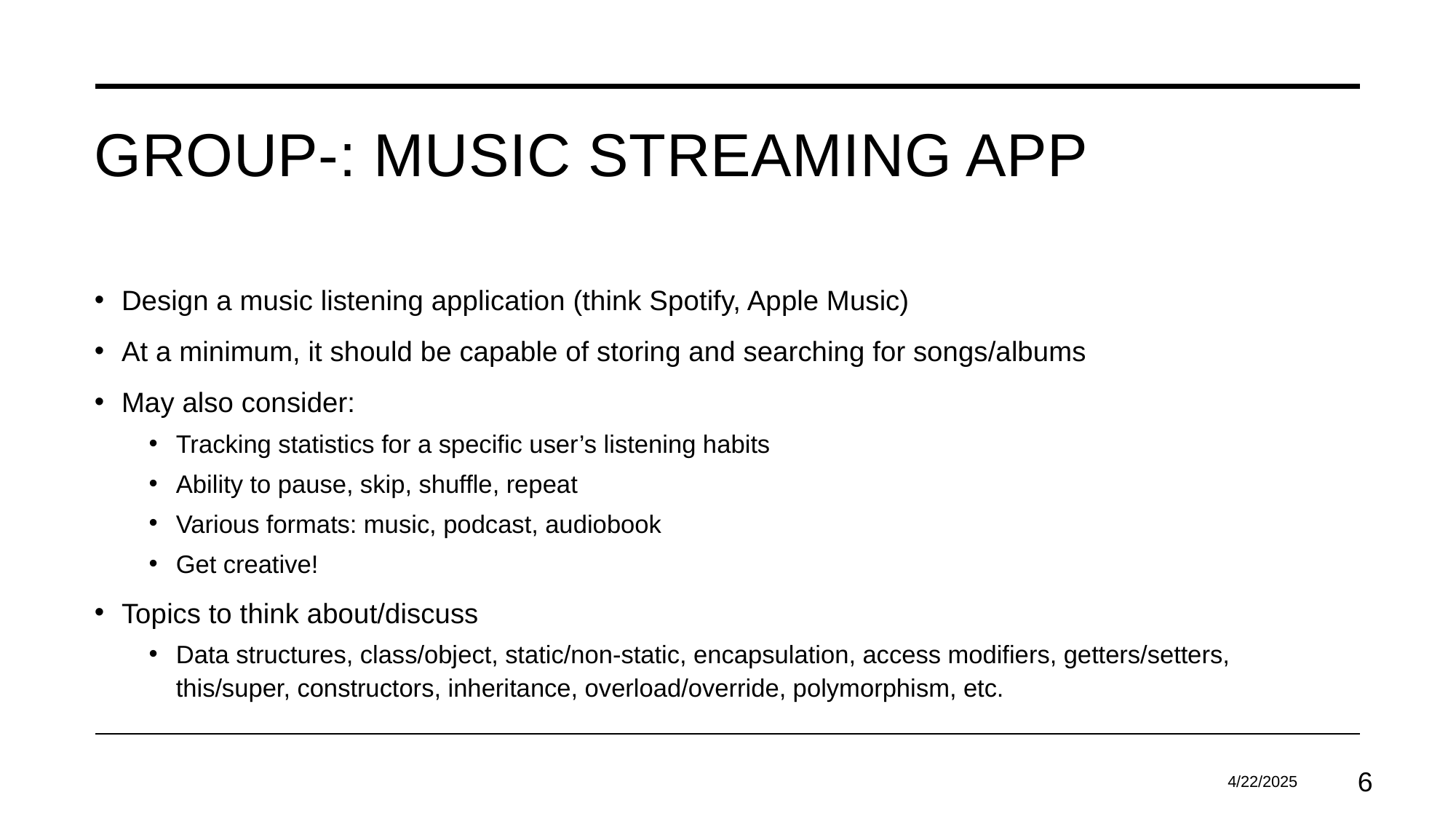

# Group-: Music Streaming App
Design a music listening application (think Spotify, Apple Music)
At a minimum, it should be capable of storing and searching for songs/albums
May also consider:
Tracking statistics for a specific user’s listening habits
Ability to pause, skip, shuffle, repeat
Various formats: music, podcast, audiobook
Get creative!
Topics to think about/discuss
Data structures, class/object, static/non-static, encapsulation, access modifiers, getters/setters, this/super, constructors, inheritance, overload/override, polymorphism, etc.

4/22/2025
6